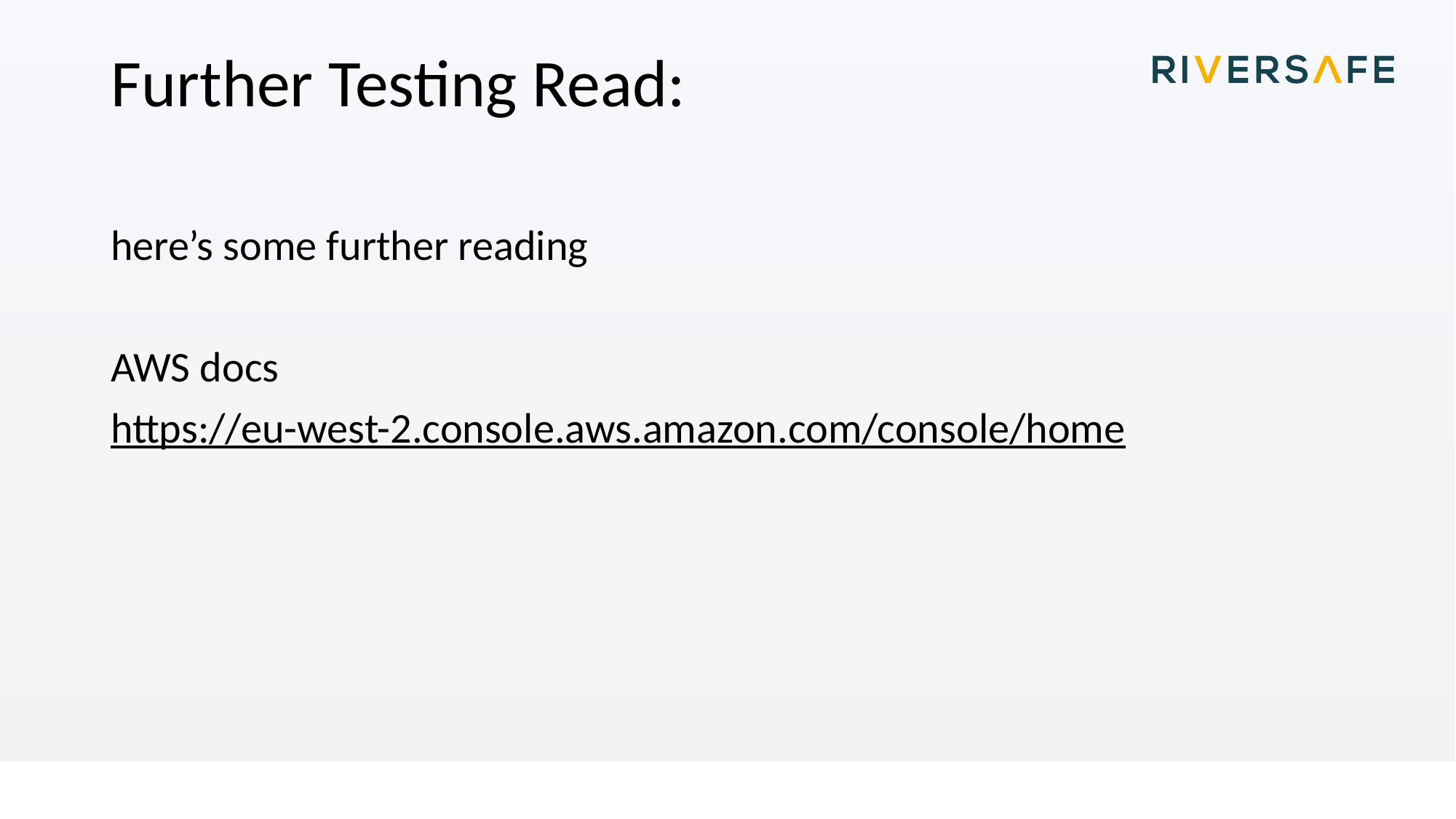

# Further Testing Read:
here’s some further reading

AWS docs
https://eu-west-2.console.aws.amazon.com/console/home